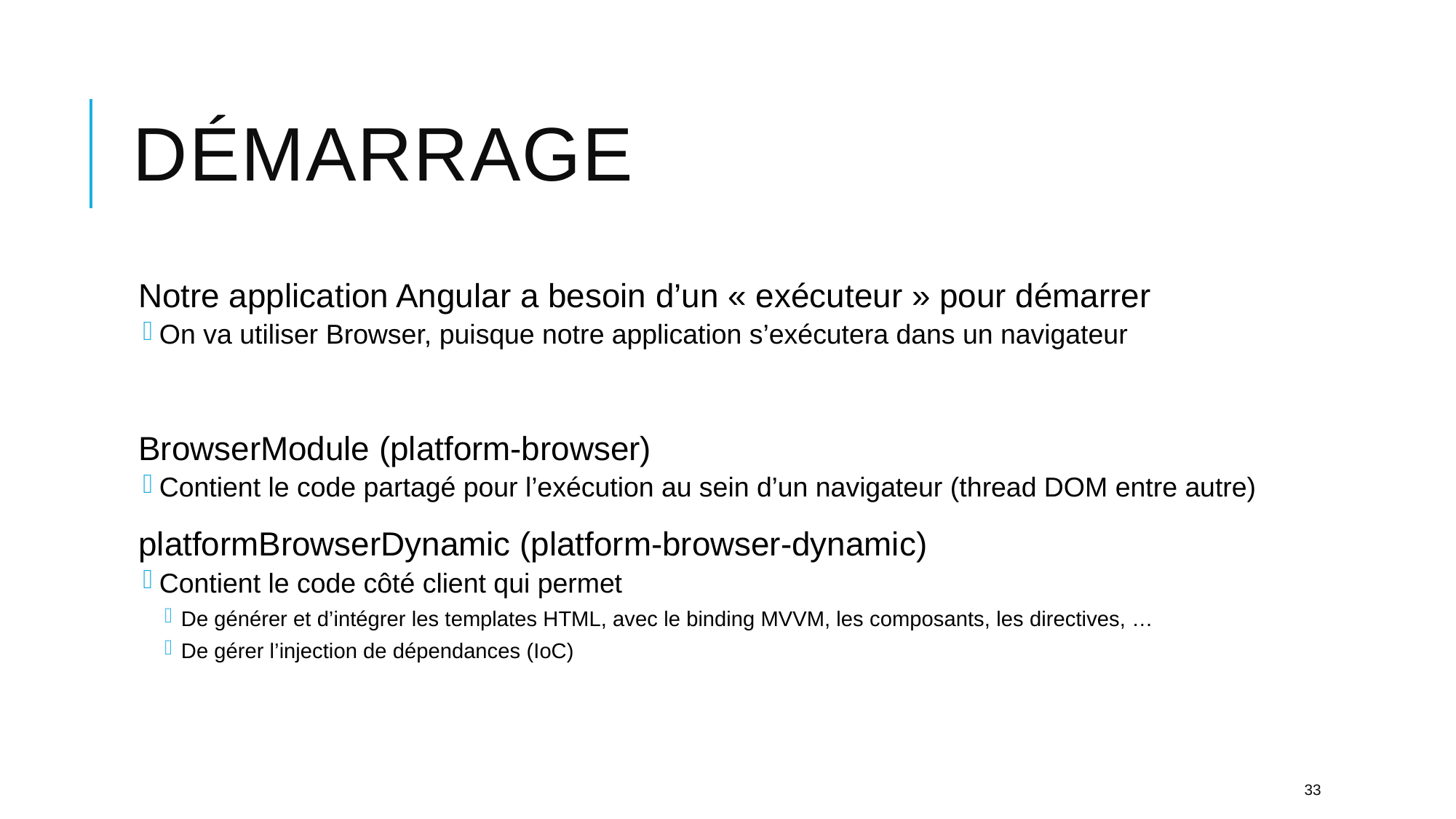

# Démarrage
Notre application Angular a besoin d’un « exécuteur » pour démarrer
On va utiliser Browser, puisque notre application s’exécutera dans un navigateur

BrowserModule (platform-browser)
Contient le code partagé pour l’exécution au sein d’un navigateur (thread DOM entre autre)
platformBrowserDynamic (platform-browser-dynamic)
Contient le code côté client qui permet
De générer et d’intégrer les templates HTML, avec le binding MVVM, les composants, les directives, …
De gérer l’injection de dépendances (IoC)

33